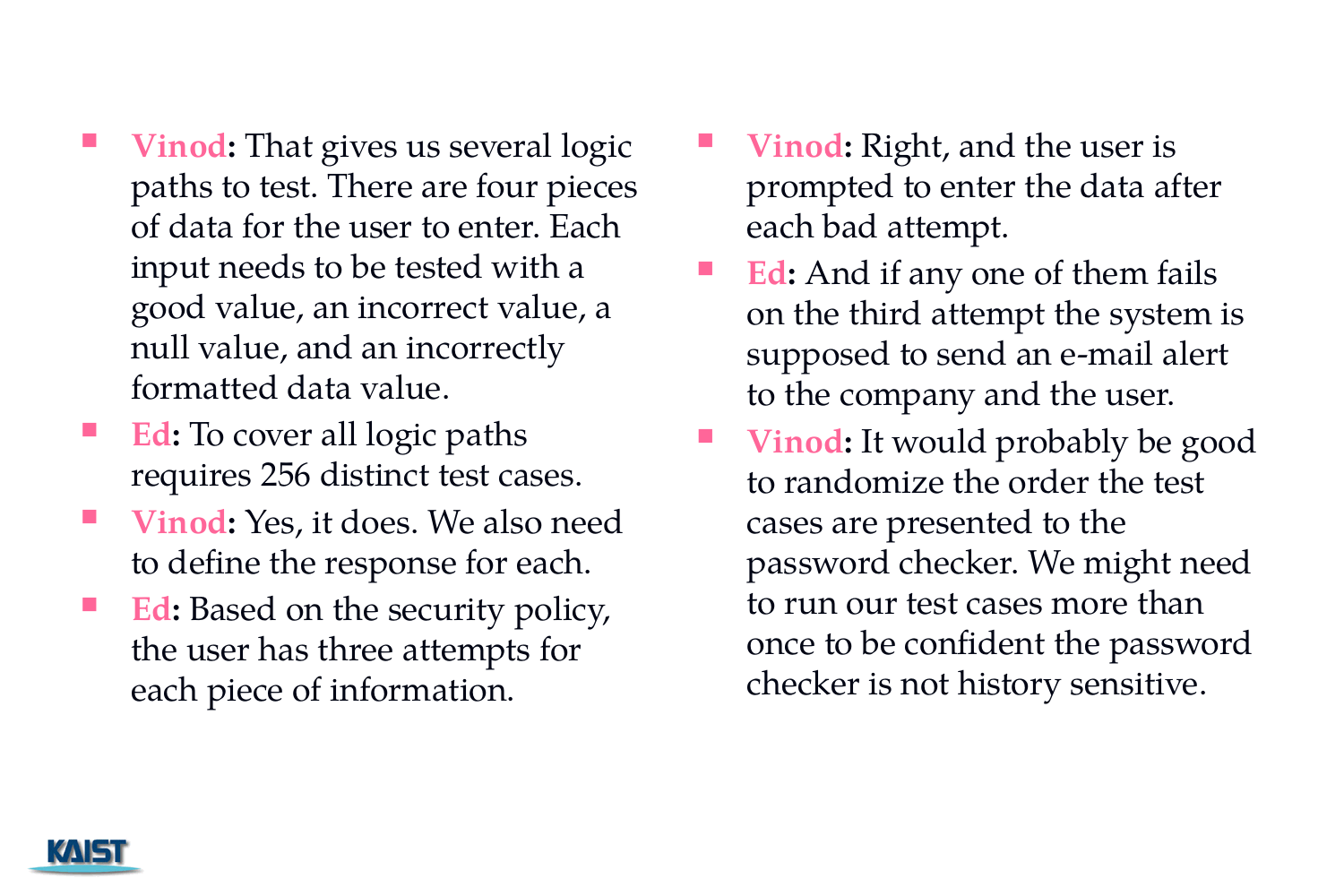

#
Vinod: That gives us several logic paths to test. There are four pieces of data for the user to enter. Each input needs to be tested with a good value, an incorrect value, a null value, and an incorrectly formatted data value.
Ed: To cover all logic paths requires 256 distinct test cases.
Vinod: Yes, it does. We also need to define the response for each.
Ed: Based on the security policy, the user has three attempts for each piece of information.
Vinod: Right, and the user is prompted to enter the data after each bad attempt.
Ed: And if any one of them fails on the third attempt the system is supposed to send an e-mail alert to the company and the user.
Vinod: It would probably be good to randomize the order the test cases are presented to the password checker. We might need to run our test cases more than once to be confident the password checker is not history sensitive.
143